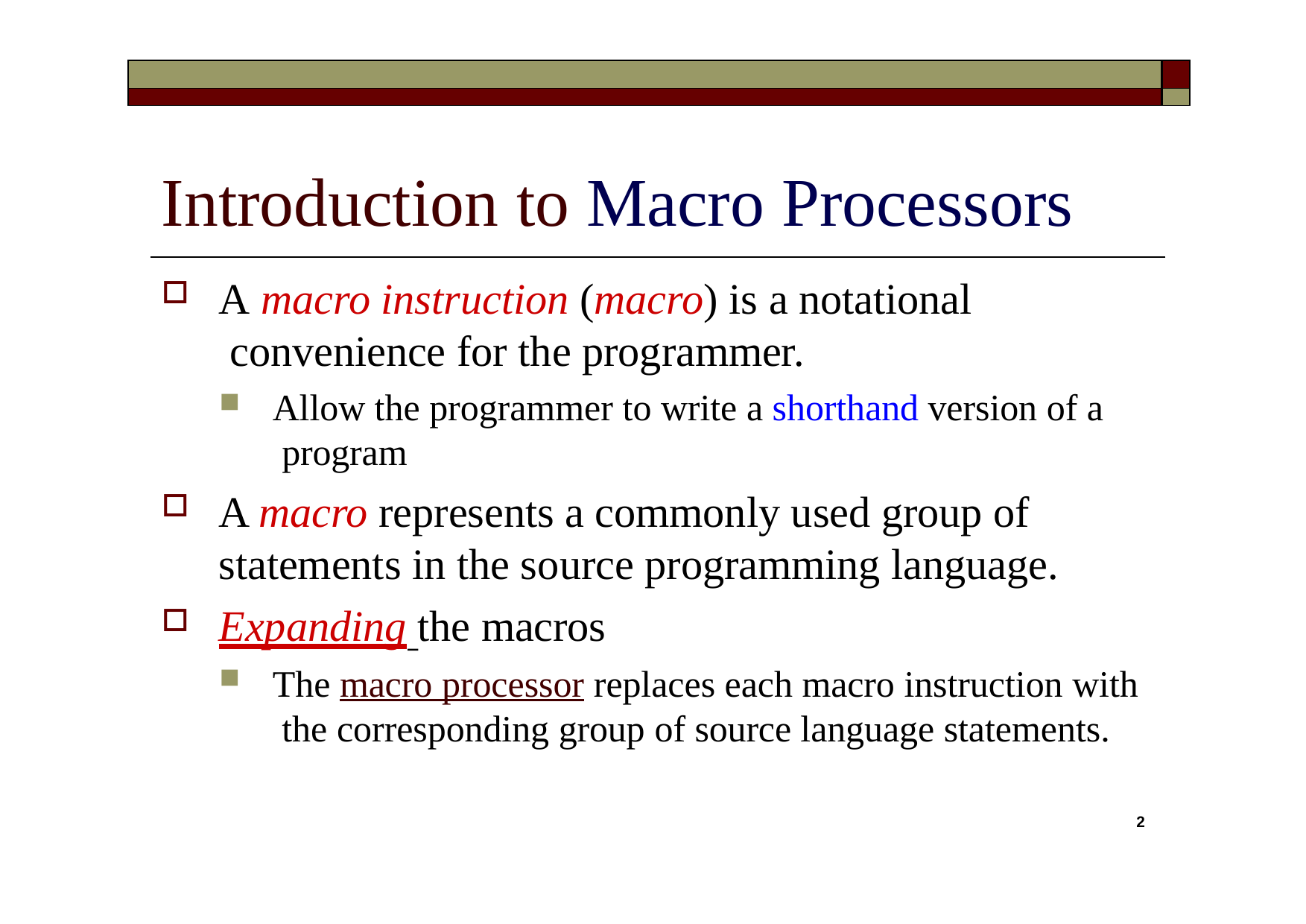

|  |  |
| --- | --- |
|  |  |
# Introduction to Macro Processors
A macro instruction (macro) is a notational  convenience for the programmer.
Allow the programmer to write a shorthand version of a  program
A macro represents a commonly used group of  statements in the source programming language.
Expanding the macros
The macro processor replaces each macro instruction with  the corresponding group of source language statements.

2